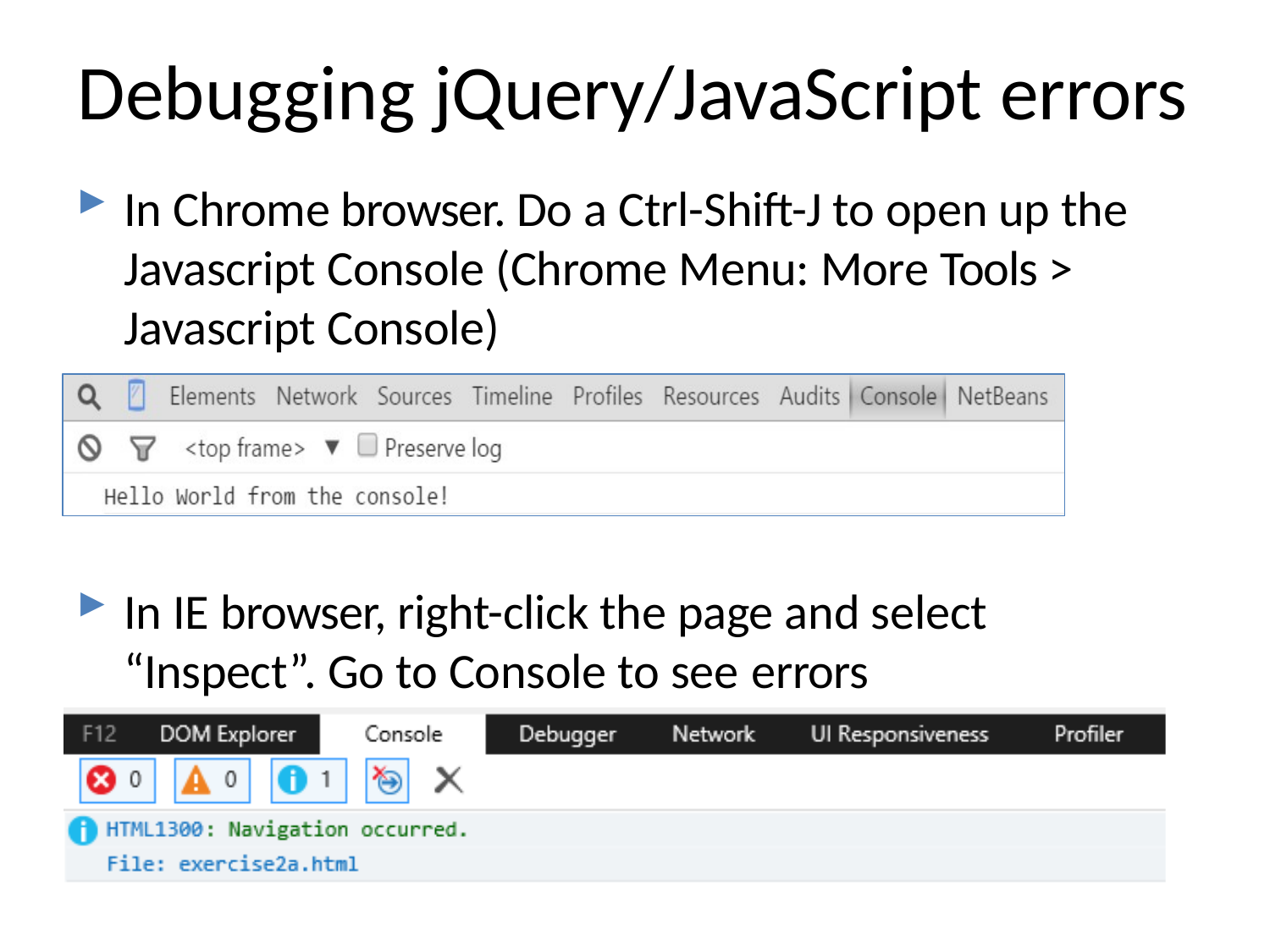

# Debugging jQuery/JavaScript errors
In Chrome browser. Do a Ctrl-Shift-J to open up the  Javascript Console (Chrome Menu: More Tools >  Javascript Console)

In IE browser, right-click the page and select  “Inspect”. Go to Console to see errors